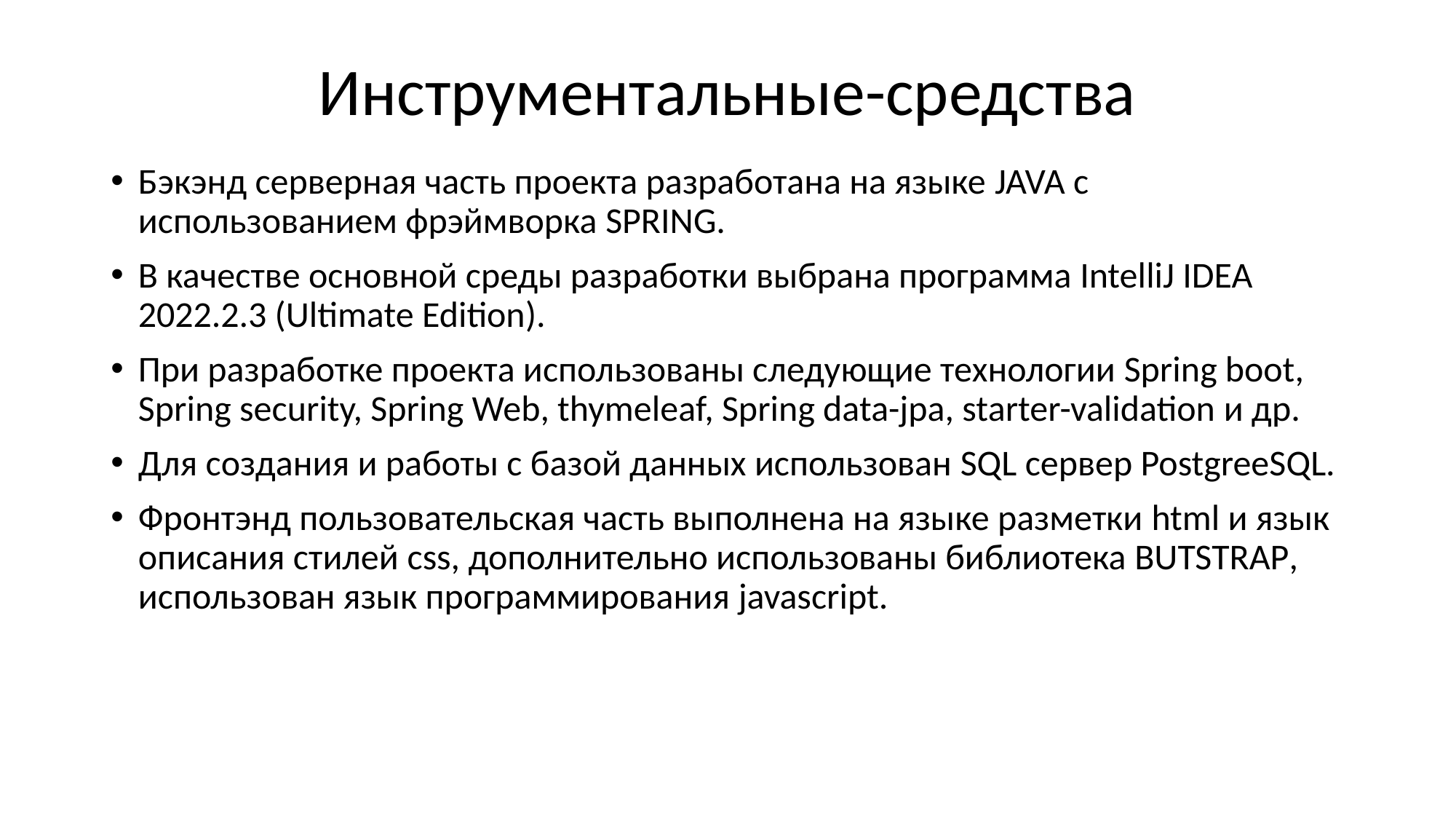

# Инструментальные-средства
Бэкэнд серверная часть проекта разработана на языке JAVA с использованием фрэймворка SPRING.
В качестве основной среды разработки выбрана программа IntelliJ IDEA 2022.2.3 (Ultimate Edition).
При разработке проекта использованы следующие технологии Spring boot, Spring security, Spring Web, thymeleaf, Spring data-jpa, starter-validation и др.
Для создания и работы с базой данных использован SQL сервер PostgreeSQL.
Фронтэнд пользовательская часть выполнена на языке разметки html и язык описания стилей css, дополнительно использованы библиотека BUTSTRAP, использован язык программирования javascript.